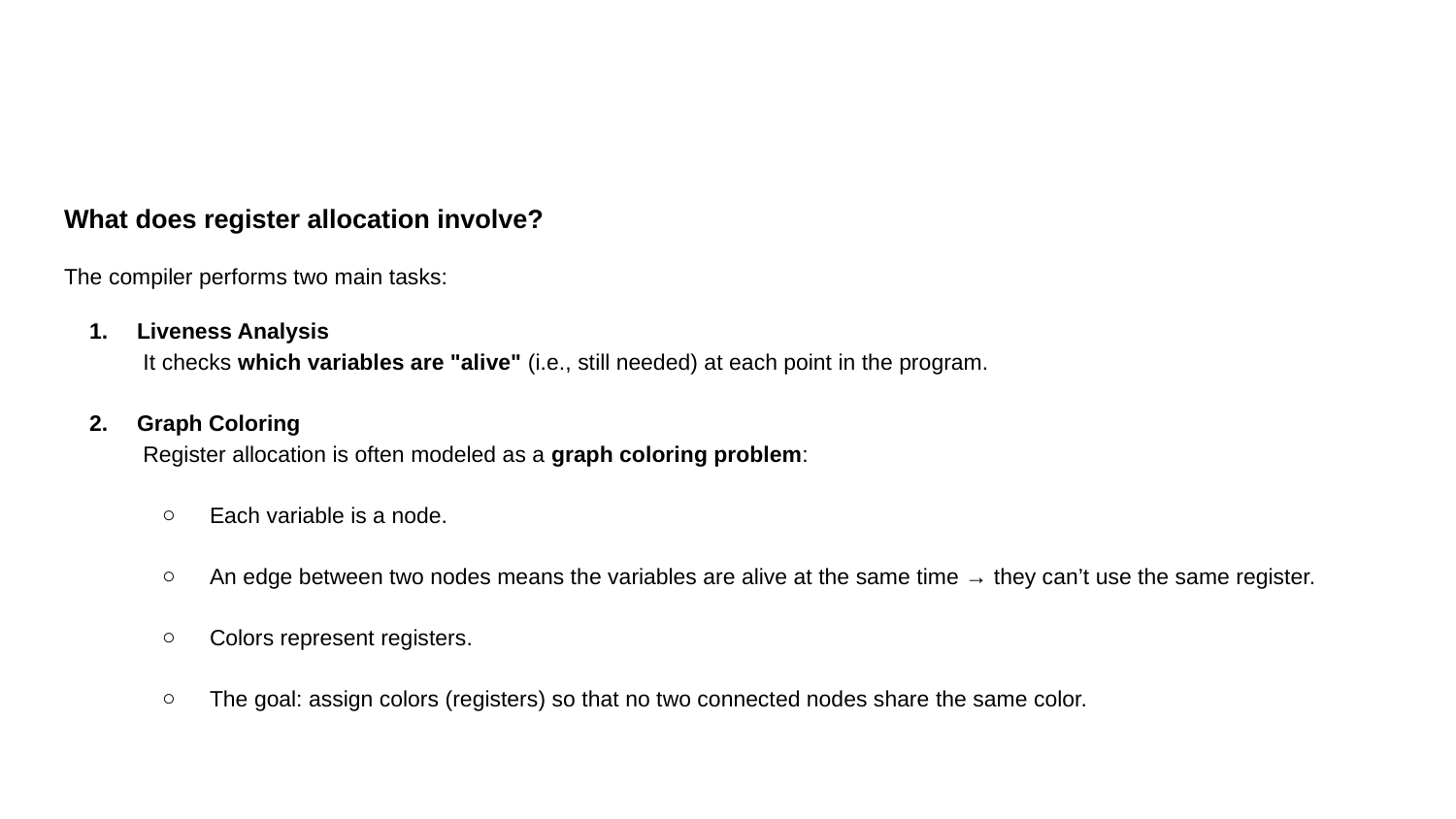

#
What does register allocation involve?
The compiler performs two main tasks:
Liveness Analysis
 It checks which variables are "alive" (i.e., still needed) at each point in the program.
Graph Coloring
 Register allocation is often modeled as a graph coloring problem:
Each variable is a node.
An edge between two nodes means the variables are alive at the same time → they can’t use the same register.
Colors represent registers.
The goal: assign colors (registers) so that no two connected nodes share the same color.